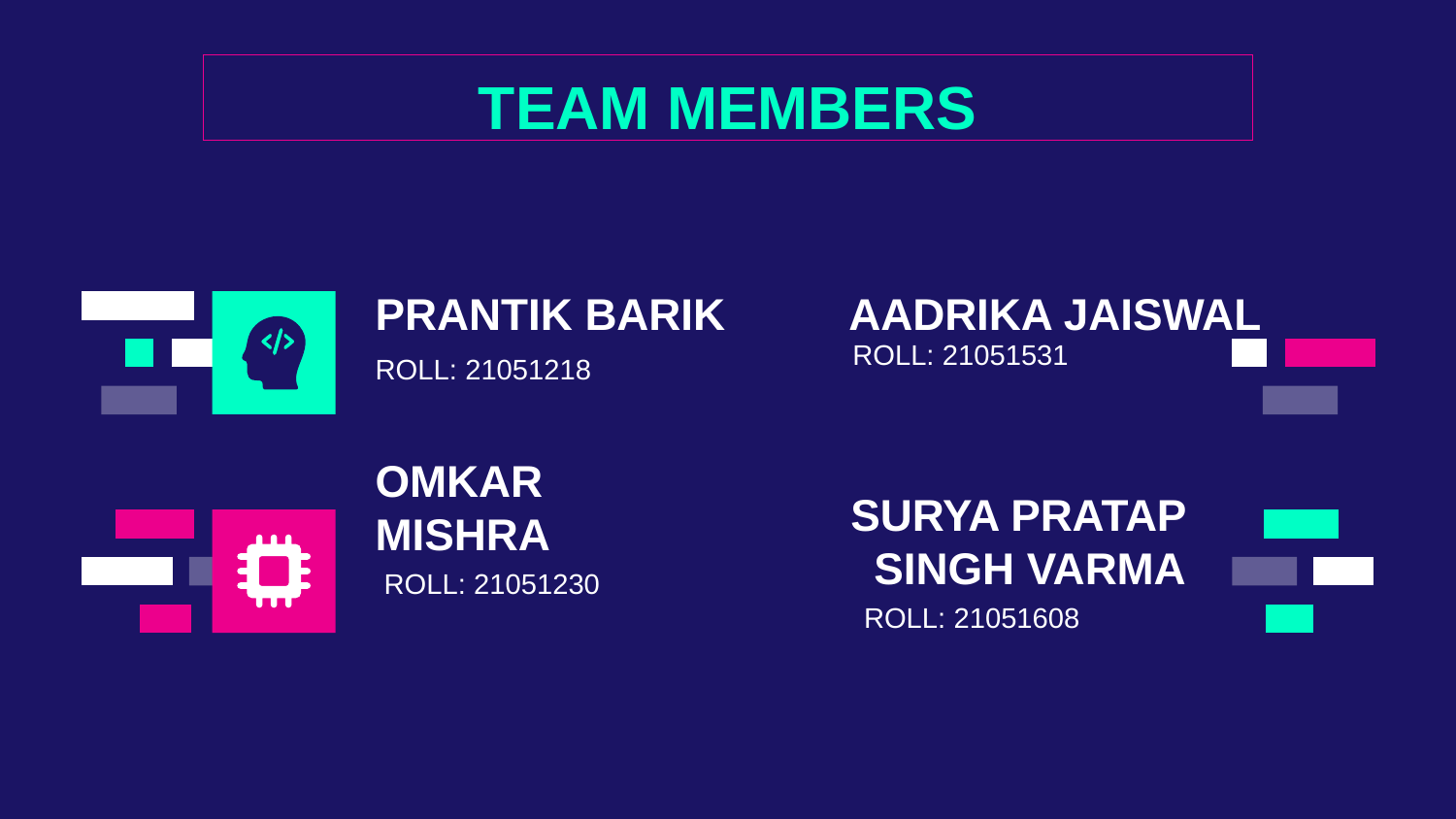

TEAM MEMBERS
# PRANTIK BARIK
AADRIKA JAISWAL

ROLL: 21051531

ROLL: 21051218

OMKAR MISHRA

SURYA PRATAP SINGH VARMA

ROLL: 21051230

ROLL: 21051608